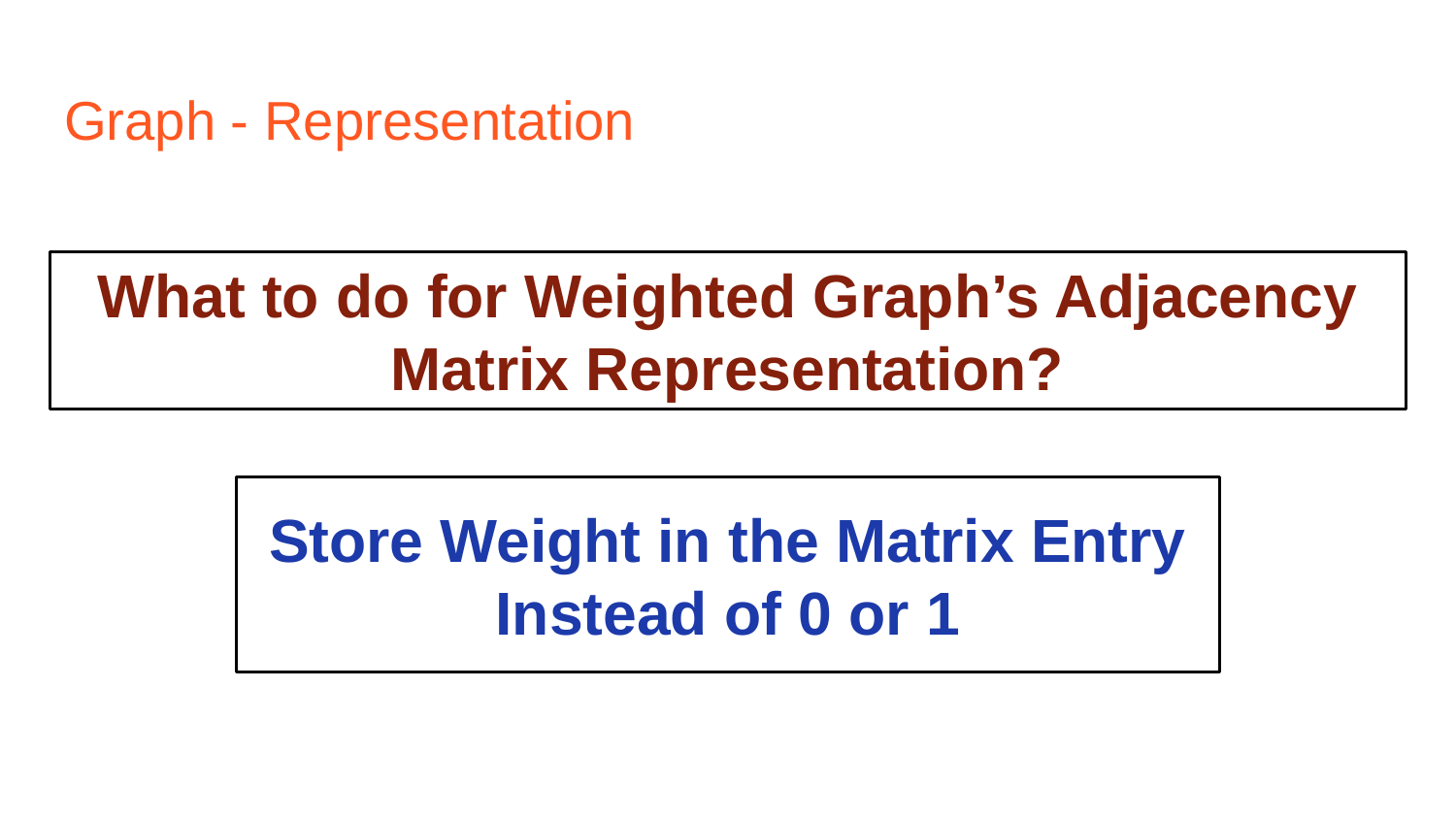

# Graph - Representation
What to do for Weighted Graph’s Adjacency Matrix Representation?
Store Weight in the Matrix Entry
Instead of 0 or 1